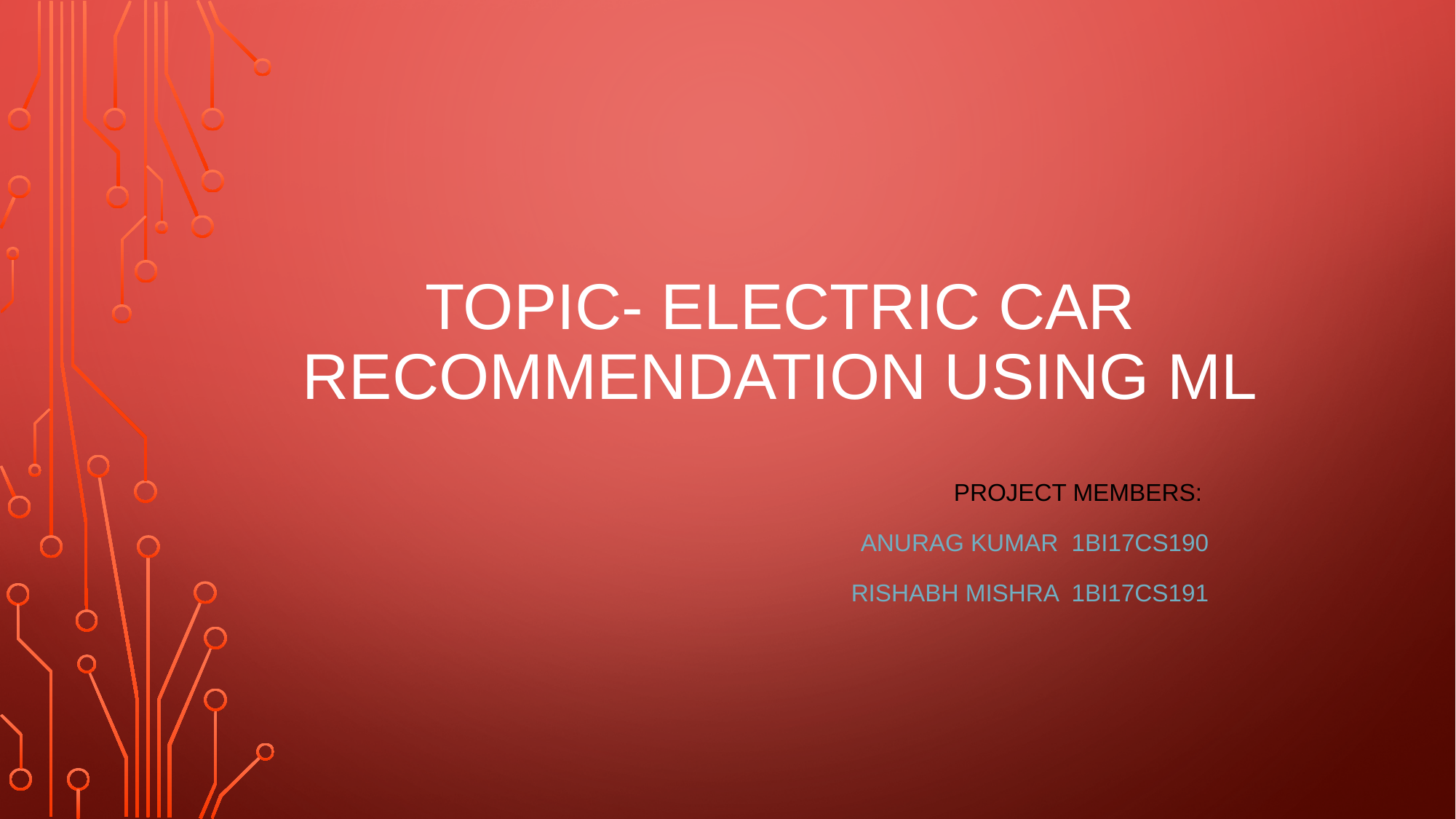

# TOPIC- electric CAR RECOMMENDATION USING ML
Project members:
    Anurag Kumar  1bi17cs190
Rishabh Mishra  1bi17cs191